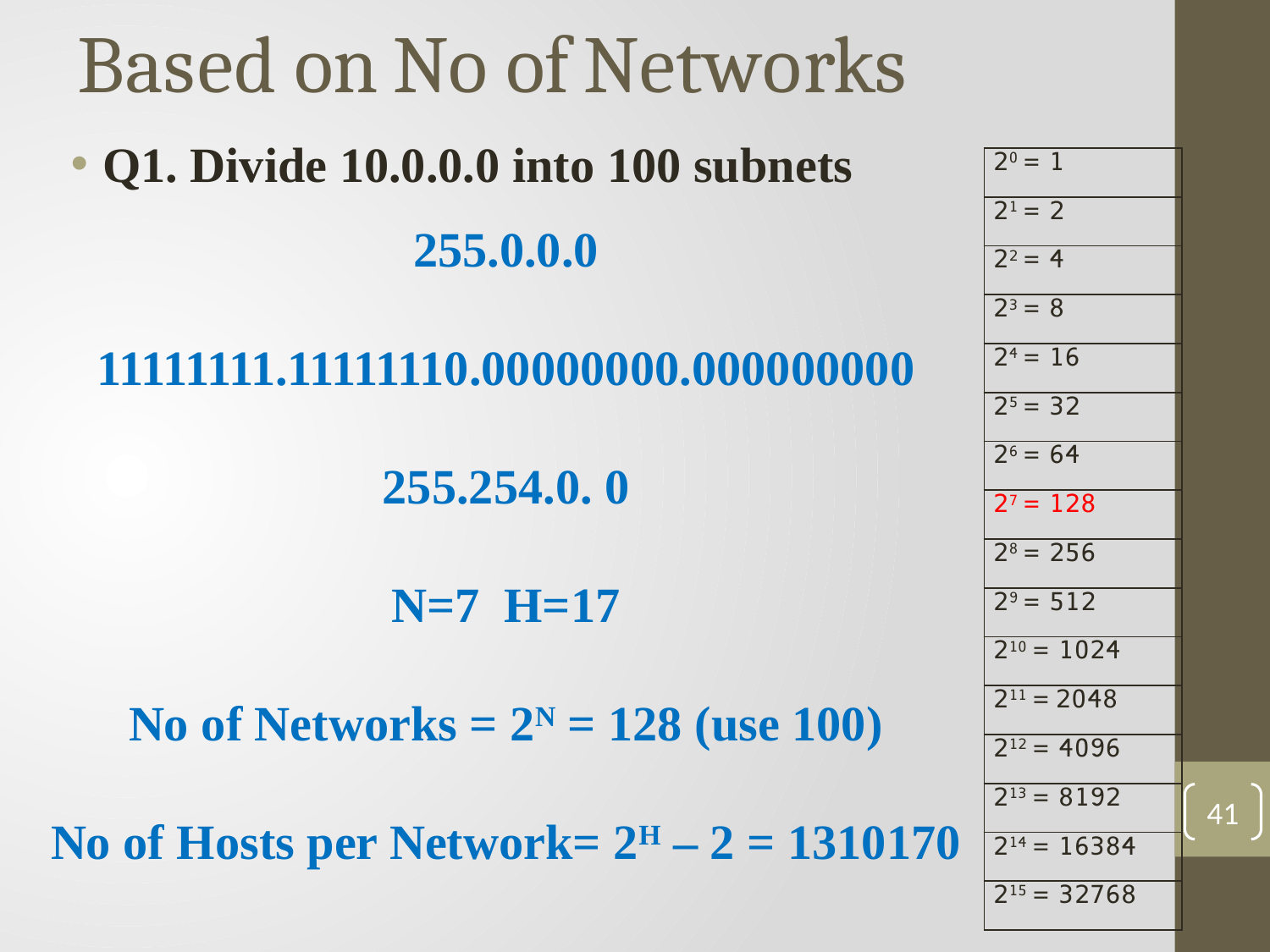

# Based on No of Networks
Q1. Divide 10.0.0.0 into 100 subnets
| 20 = 1 |
| --- |
| 21 = 2 |
| 22 = 4 |
| 23 = 8 |
| 24 = 16 |
| 25 = 32 |
| 26 = 64 |
| 27 = 128 |
| 28 = 256 |
| 29 = 512 |
| 210 = 1024 |
| 211 = 2048 |
| 212 = 4096 |
| 213 = 8192 |
| 214 = 16384 |
| 215 = 32768 |
255.0.0.0

11111111.11111110.00000000.000000000

255.254.0. 0

N=7  H=17

No of Networks = 2N = 128 (use 100)

No of Hosts per Network= 2H – 2 = 1310170
41